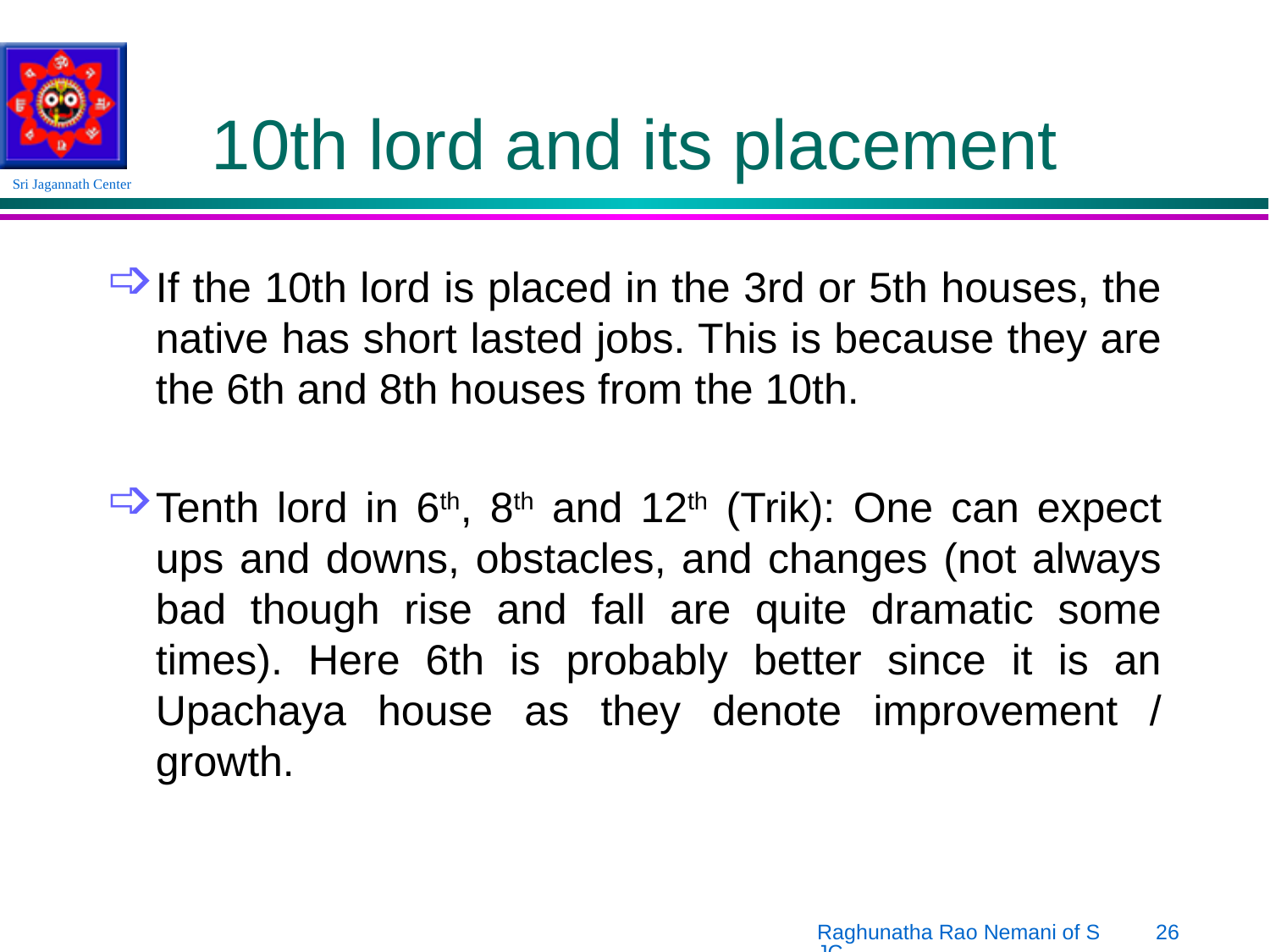

# 10th lord and its placement
If the 10th lord is placed in the 3rd or 5th houses, the native has short lasted jobs. This is because they are the 6th and 8th houses from the 10th.

Tenth lord in 6th, 8th and 12th (Trik): One can expect ups and downs, obstacles, and changes (not always bad though rise and fall are quite dramatic some times). Here 6th is probably better since it is an Upachaya house as they denote improvement / growth.

Raghunatha Rao Nemani of SJC
26